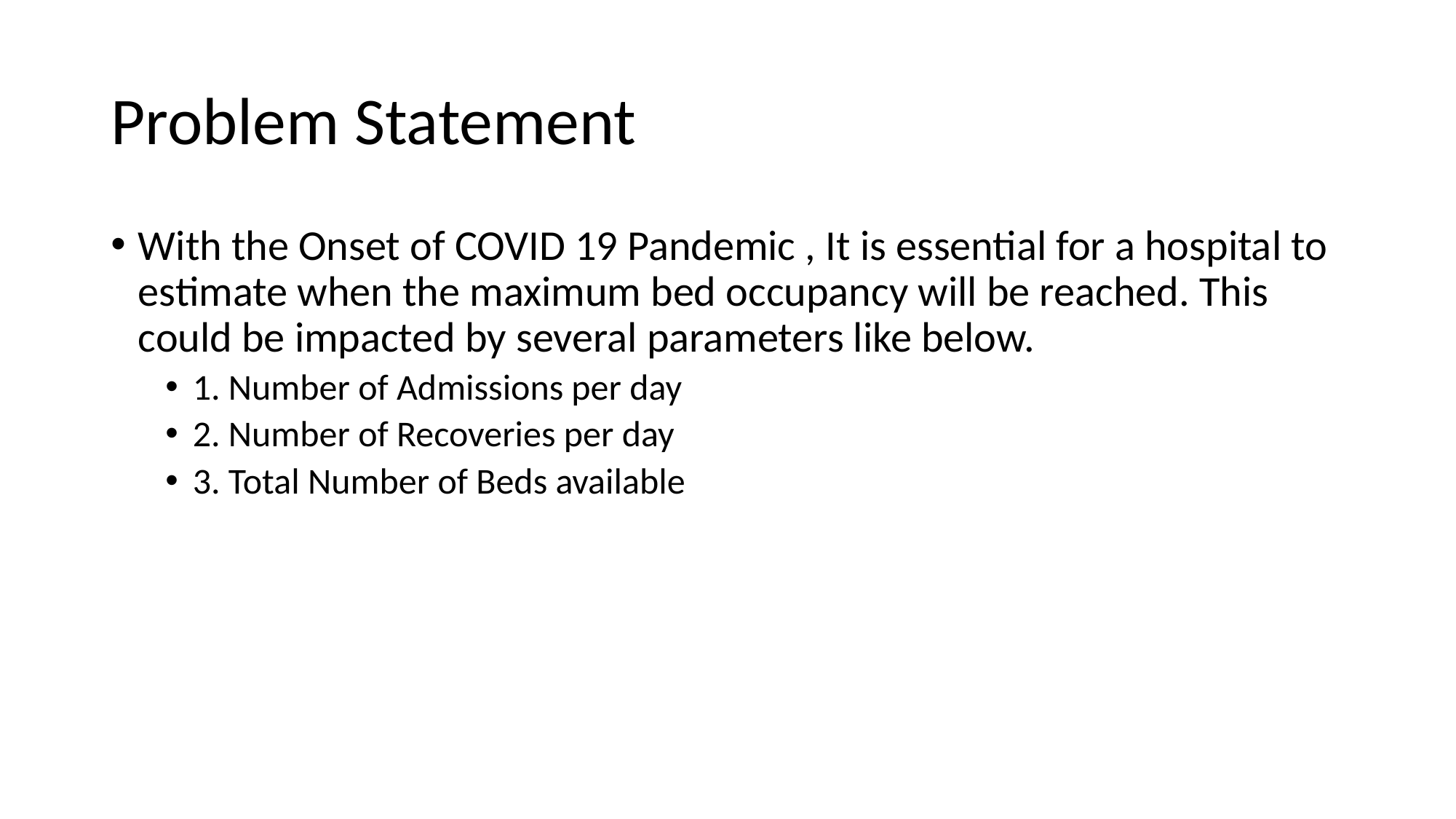

# Problem Statement
With the Onset of COVID 19 Pandemic , It is essential for a hospital to estimate when the maximum bed occupancy will be reached. This could be impacted by several parameters like below.
1. Number of Admissions per day
2. Number of Recoveries per day
3. Total Number of Beds available